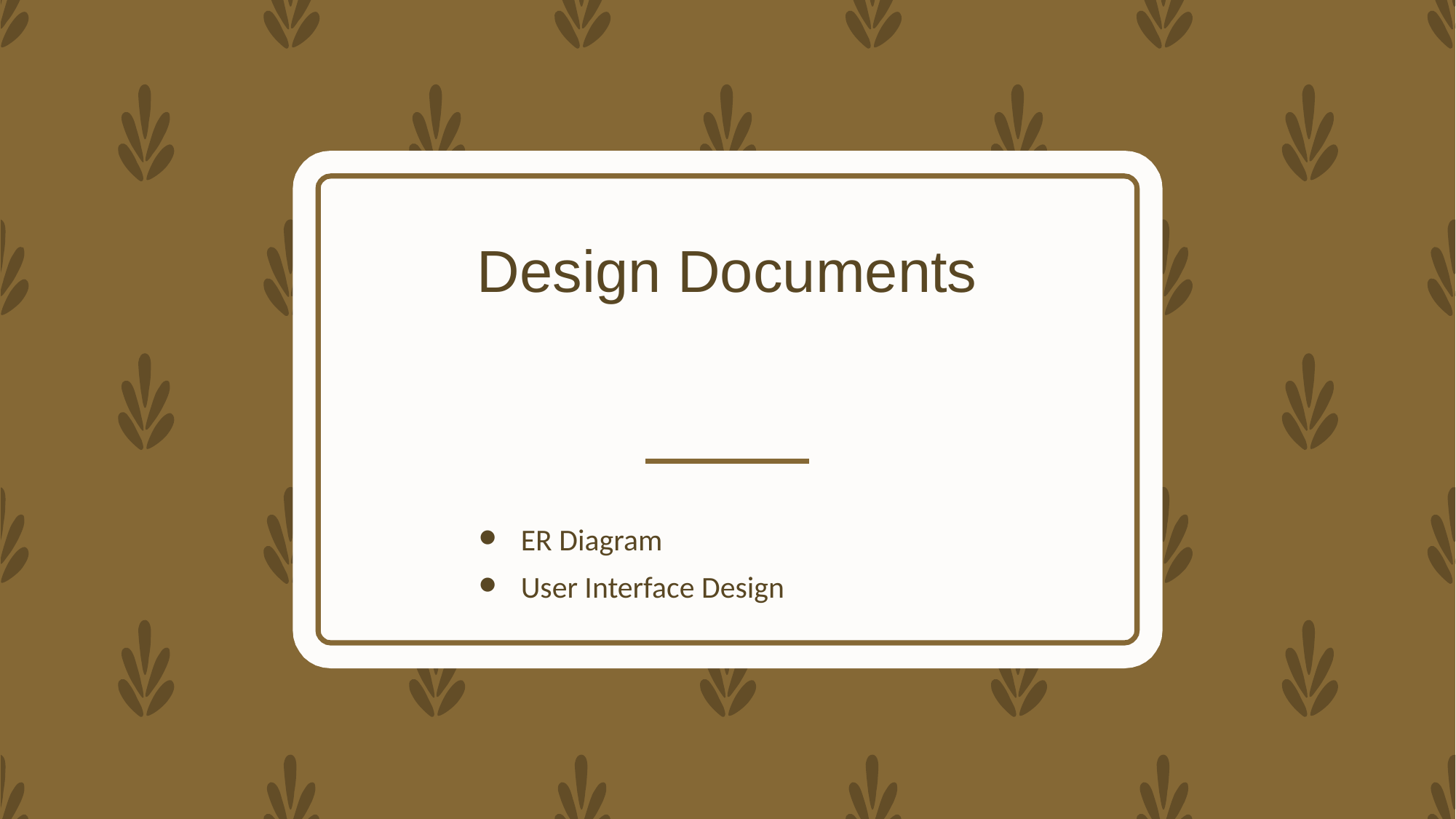

# Design Documents
ER Diagram
User Interface Design